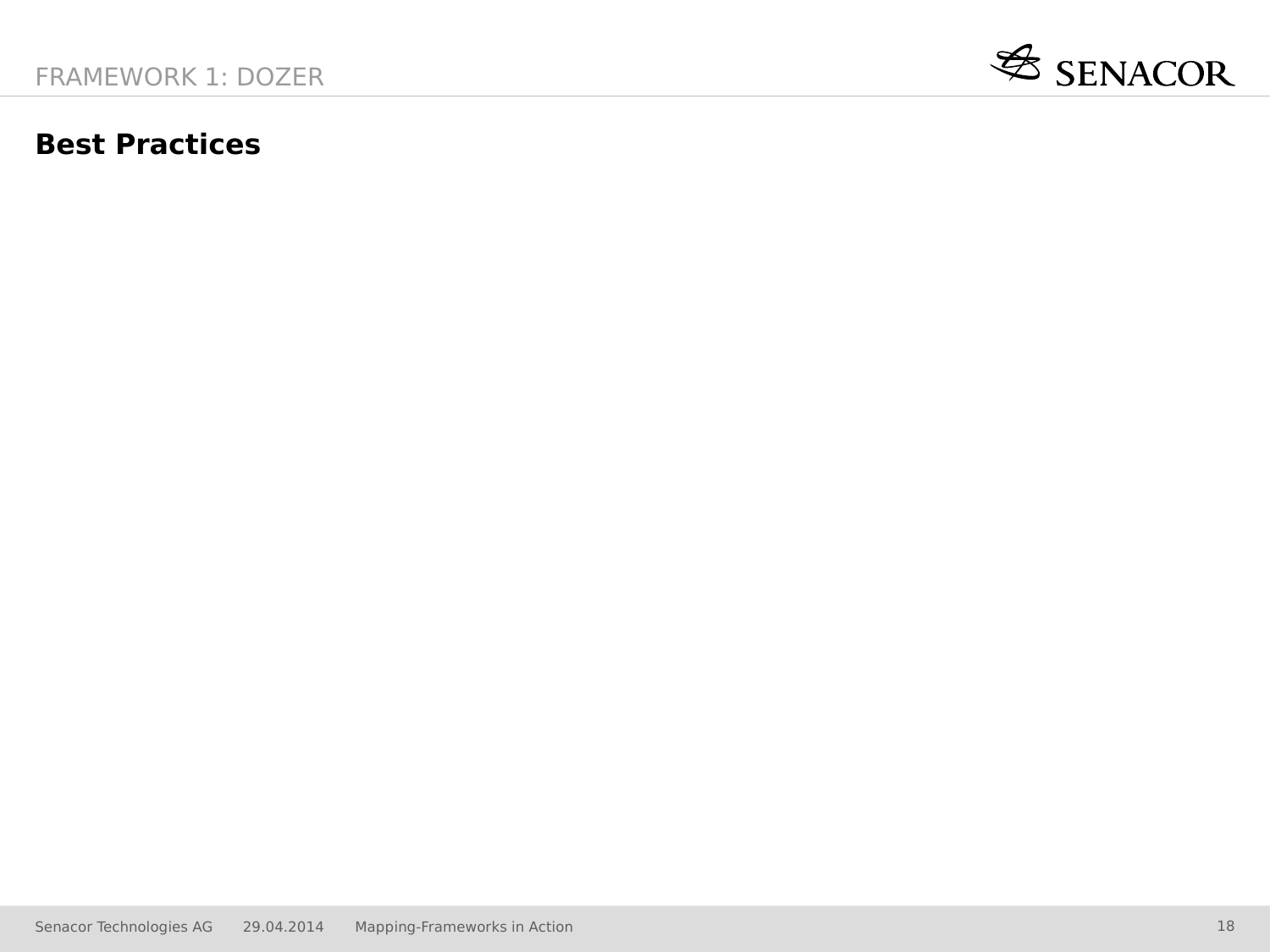

Framework 1: Dozer
# Best Practices

29.04.2014
Mapping-Frameworks in Action
18